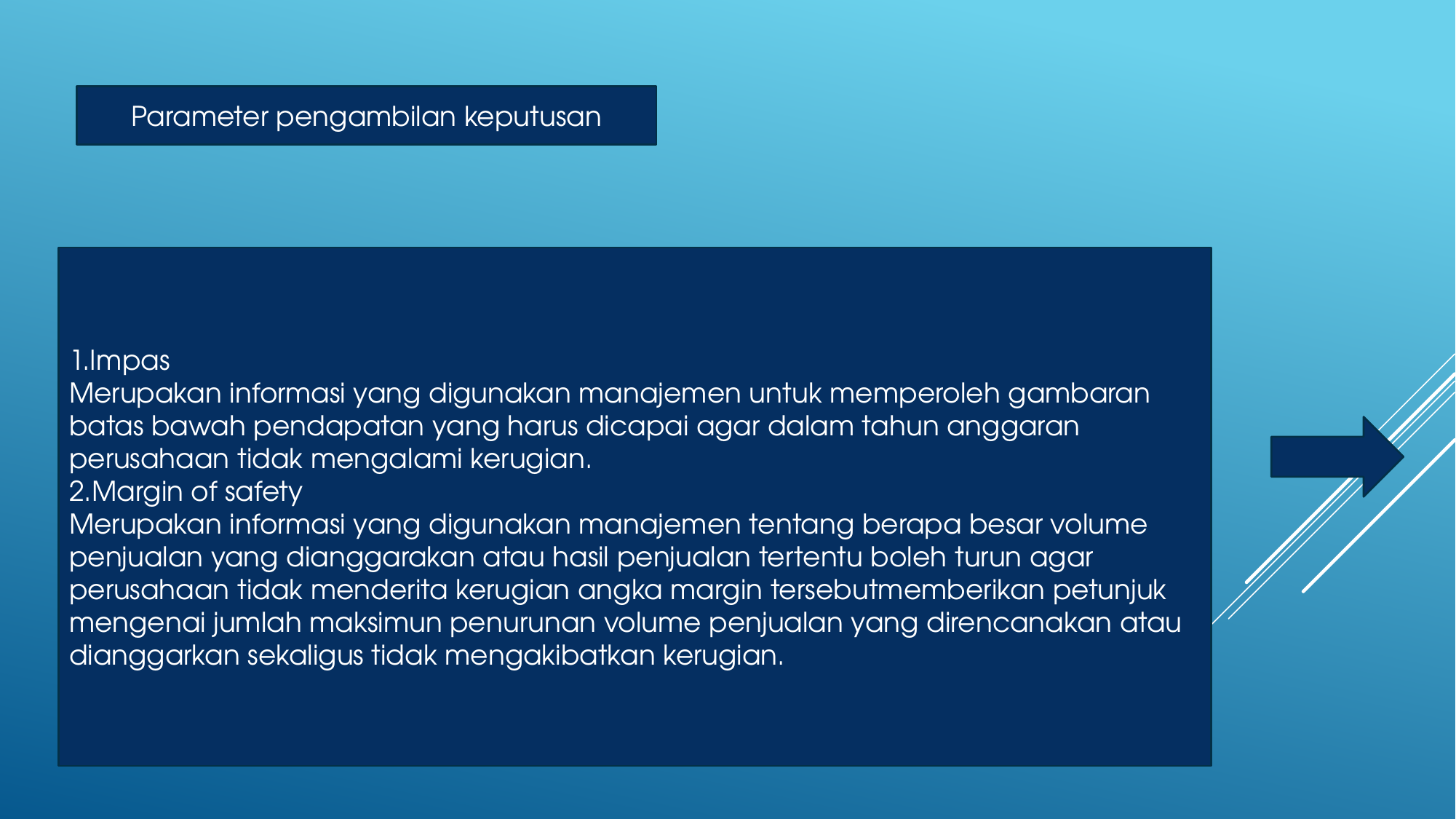

Parameter pengambilan keputusan
1.Impas
Merupakan informasi yang digunakan manajemen untuk memperoleh gambaran batas bawah pendapatan yang harus dicapai agar dalam tahun anggaran perusahaan tidak mengalami kerugian.
2.Margin of safety
Merupakan informasi yang digunakan manajemen tentang berapa besar volume penjualan yang dianggarakan atau hasil penjualan tertentu boleh turun agar perusahaan tidak menderita kerugian angka margin tersebutmemberikan petunjuk mengenai jumlah maksimun penurunan volume penjualan yang direncanakan atau dianggarkan sekaligus tidak mengakibatkan kerugian.